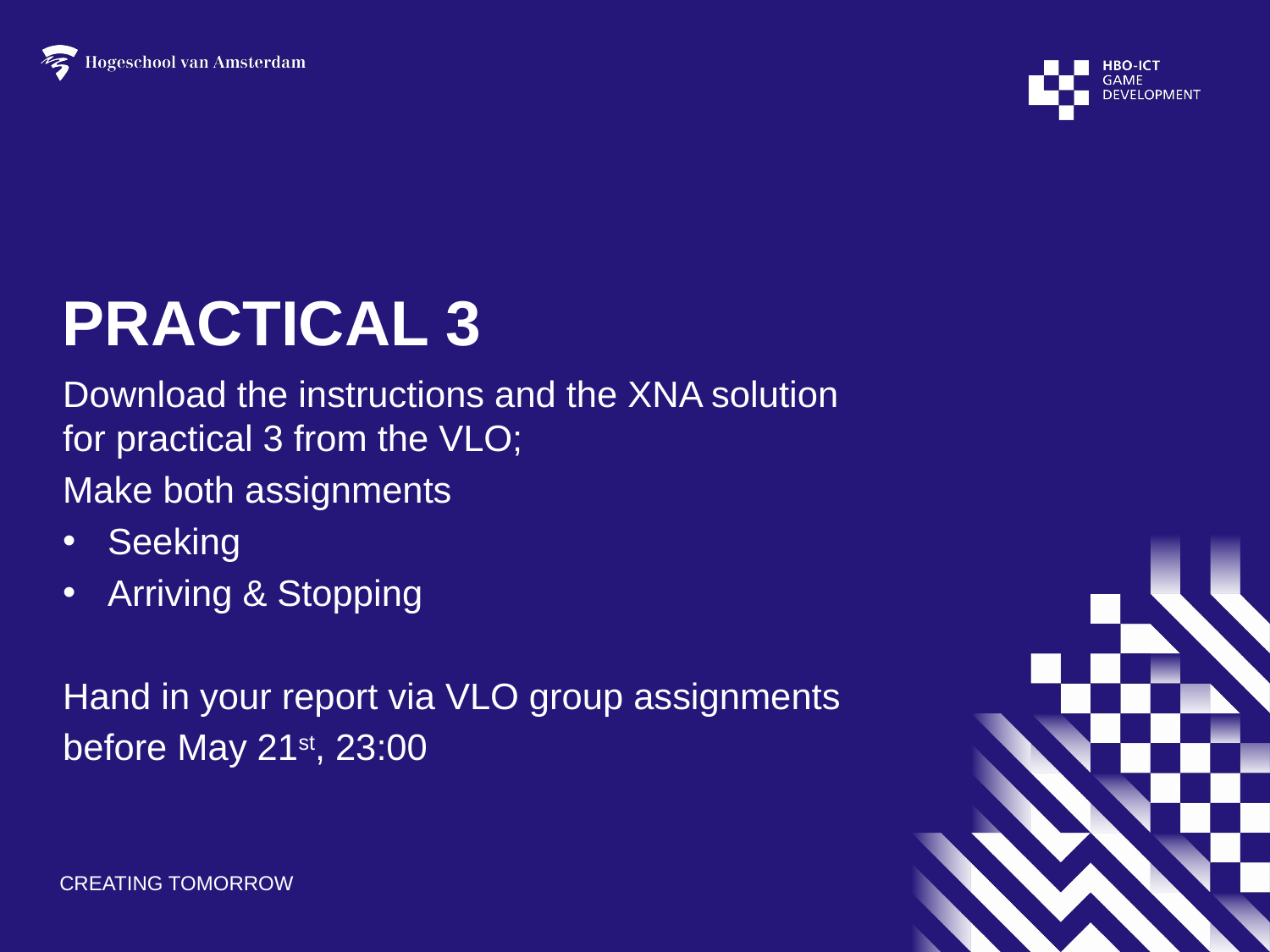

# Practical 3
Download the instructions and the XNA solution
for practical 3 from the VLO;
Make both assignments
Seeking
Arriving & Stopping

Hand in your report via VLO group assignments
before May 21st, 23:00